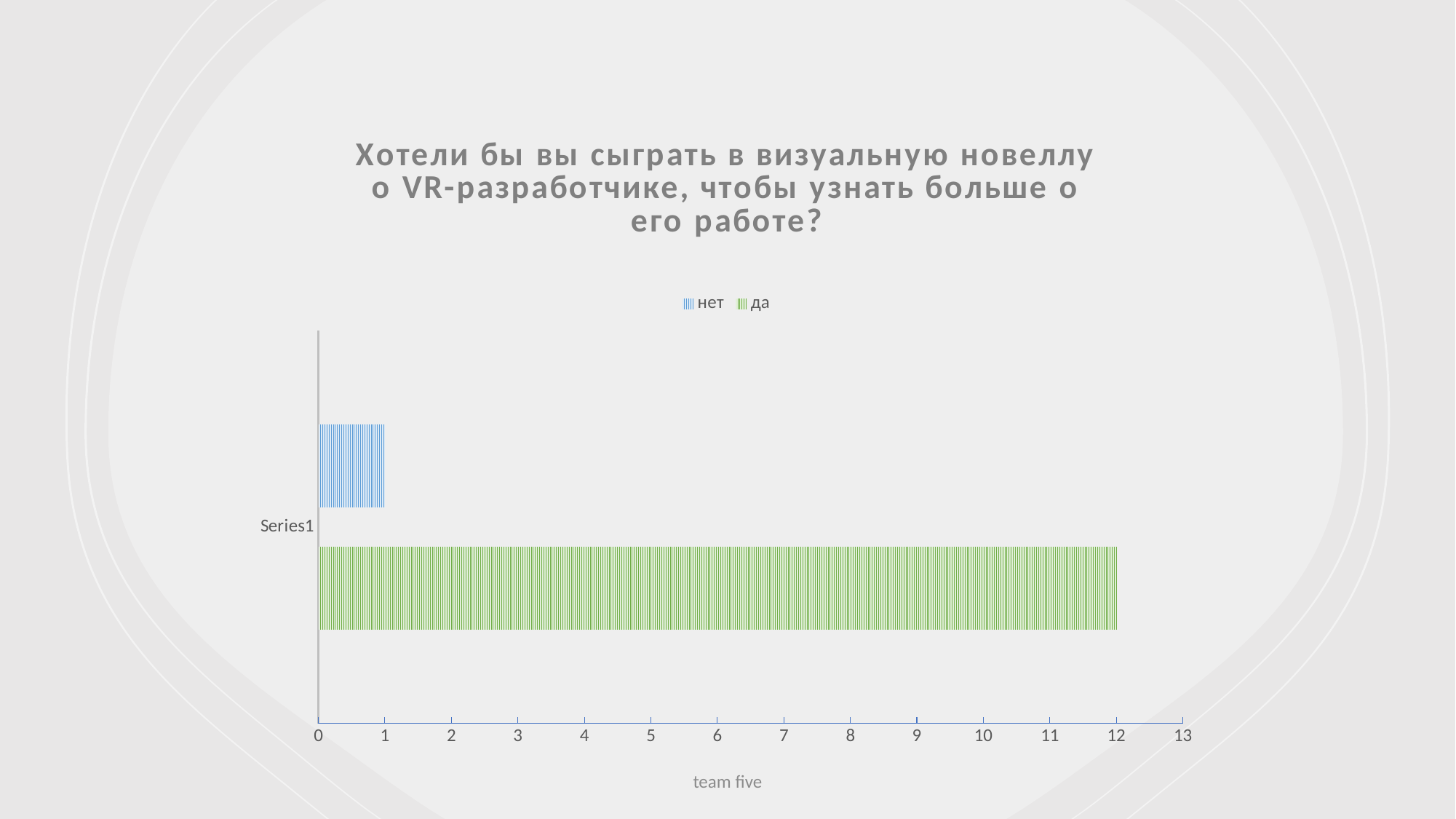

### Chart: Хотели бы вы сыграть в визуальную новеллу о VR-разработчике, чтобы узнать больше о его работе?

| Category | да | нет |
|---|---|---|
|  | 12.0 | 1.0 |
11
team five
11